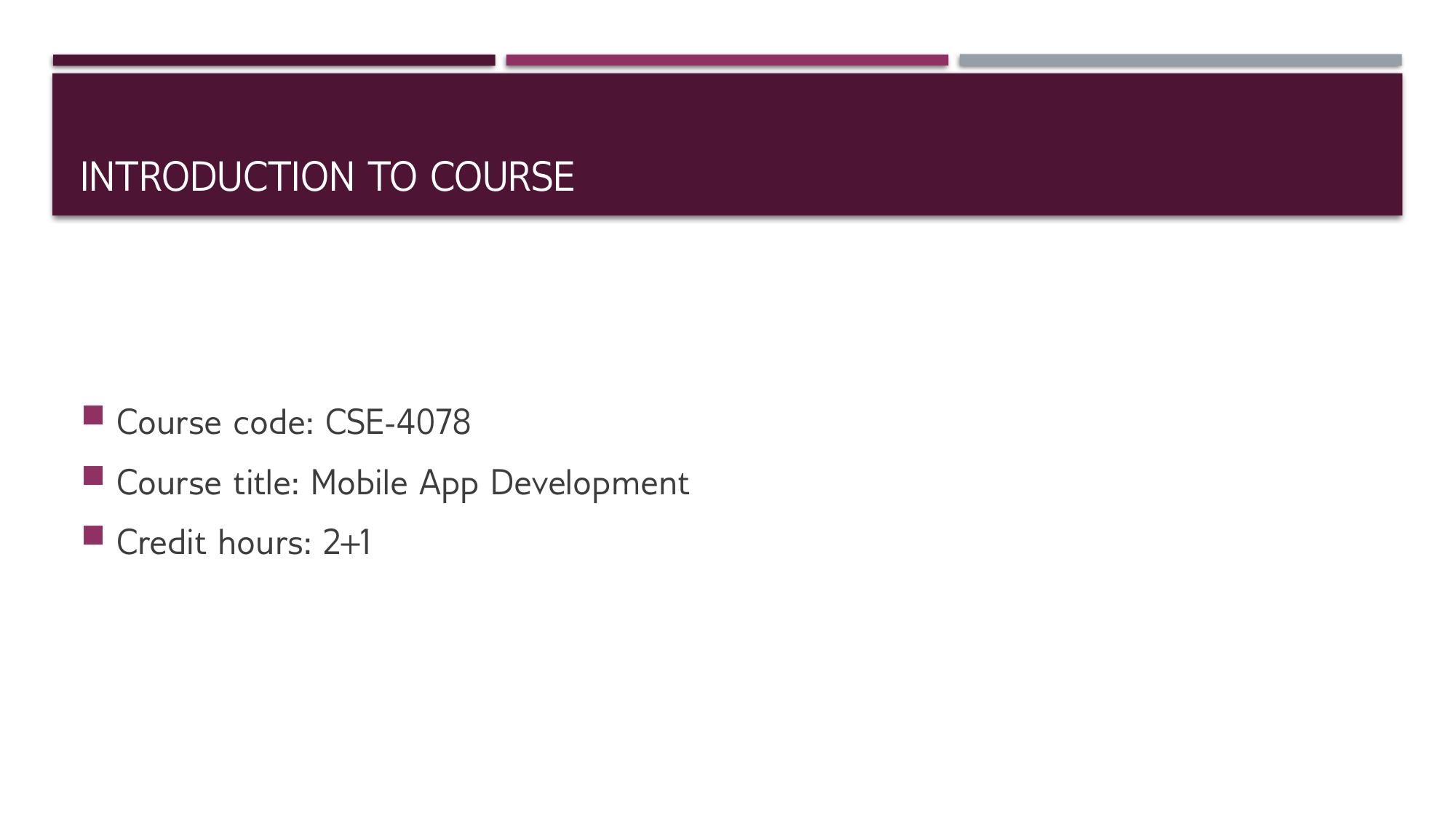

# Introduction to course
Course code: CSE-4078
Course title: Mobile App Development
Credit hours: 2+1